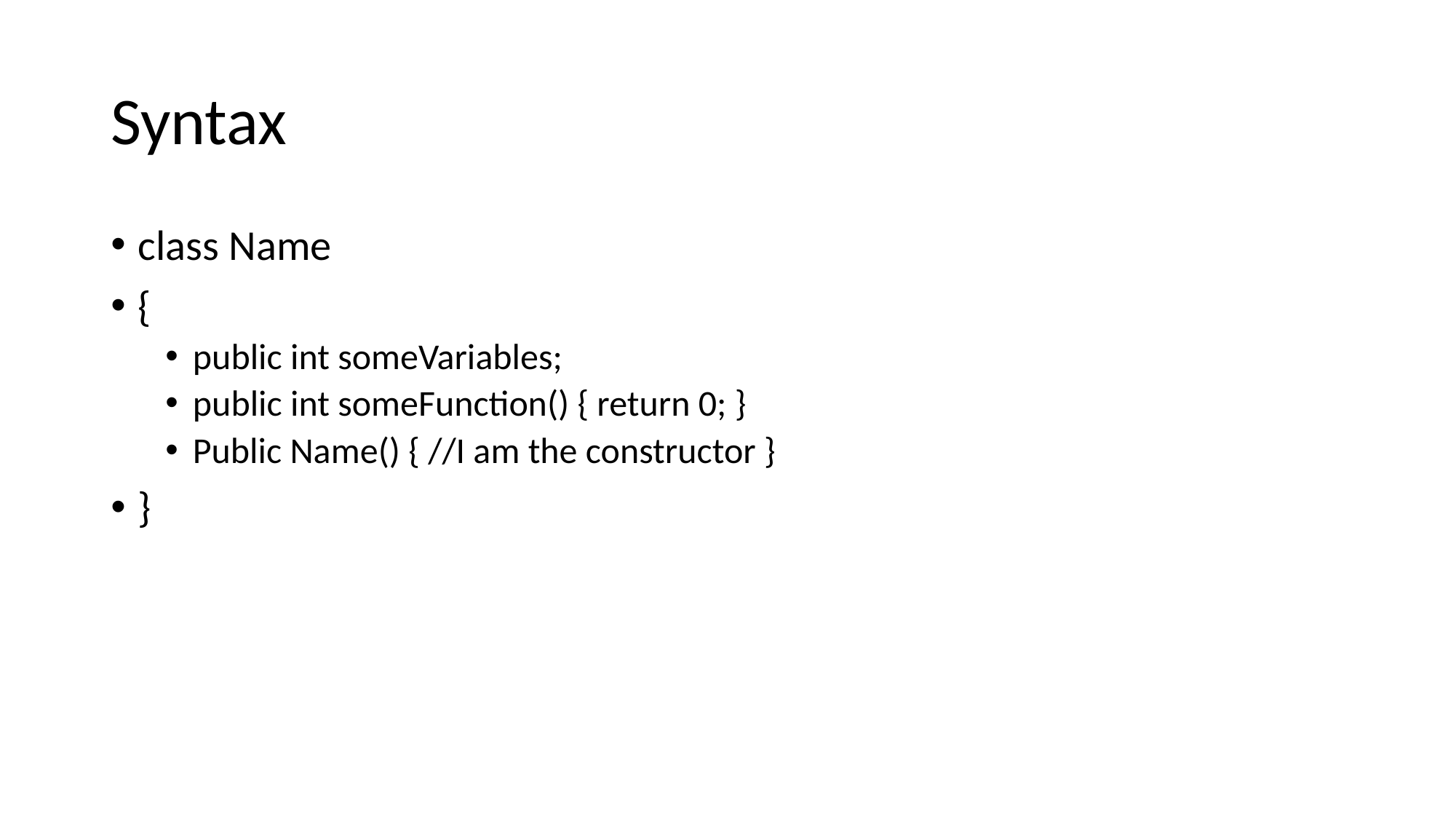

# Syntax
class Name
{
public int someVariables;
public int someFunction() { return 0; }
Public Name() { //I am the constructor }
}